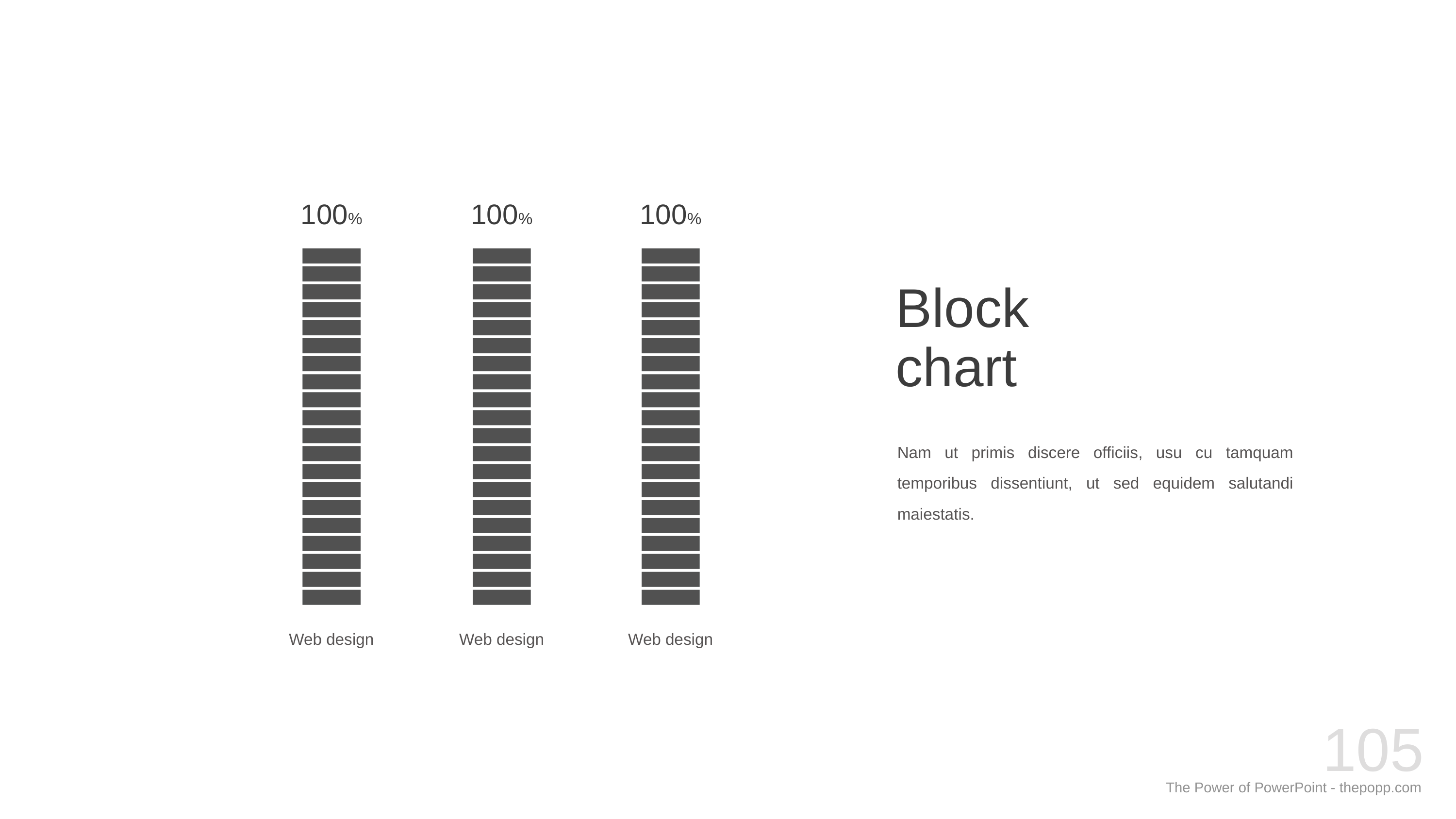

# Block chart
100%
100%
100%

Nam ut primis discere officiis, usu cu tamquam temporibus dissentiunt, ut sed equidem salutandi maiestatis.
Web design
Web design
Web design
105
The Power of PowerPoint - thepopp.com